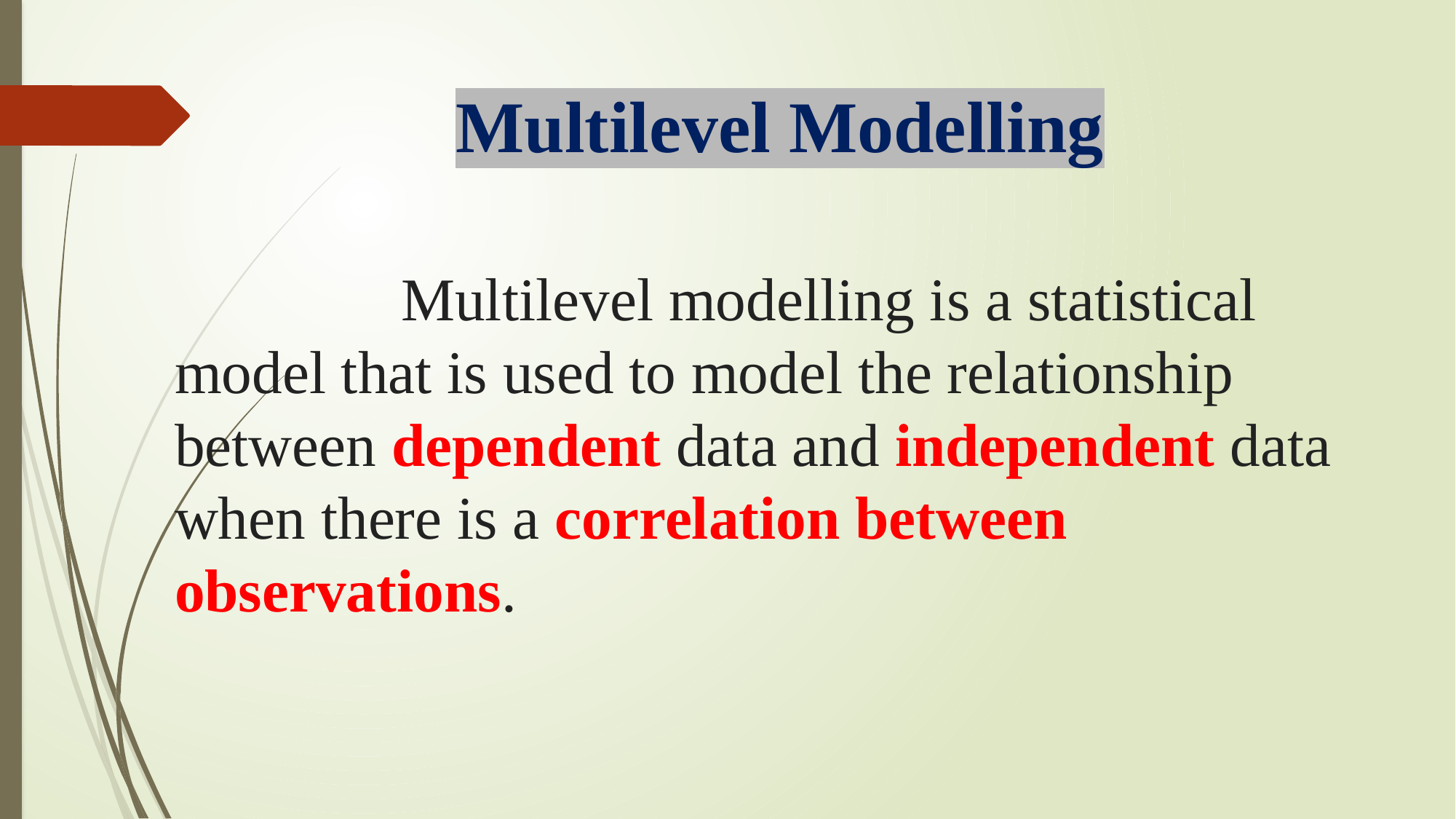

# Multilevel Modelling
               Multilevel modelling is a statistical model that is used to model the relationship between dependent data and independent data when there is a correlation between observations.